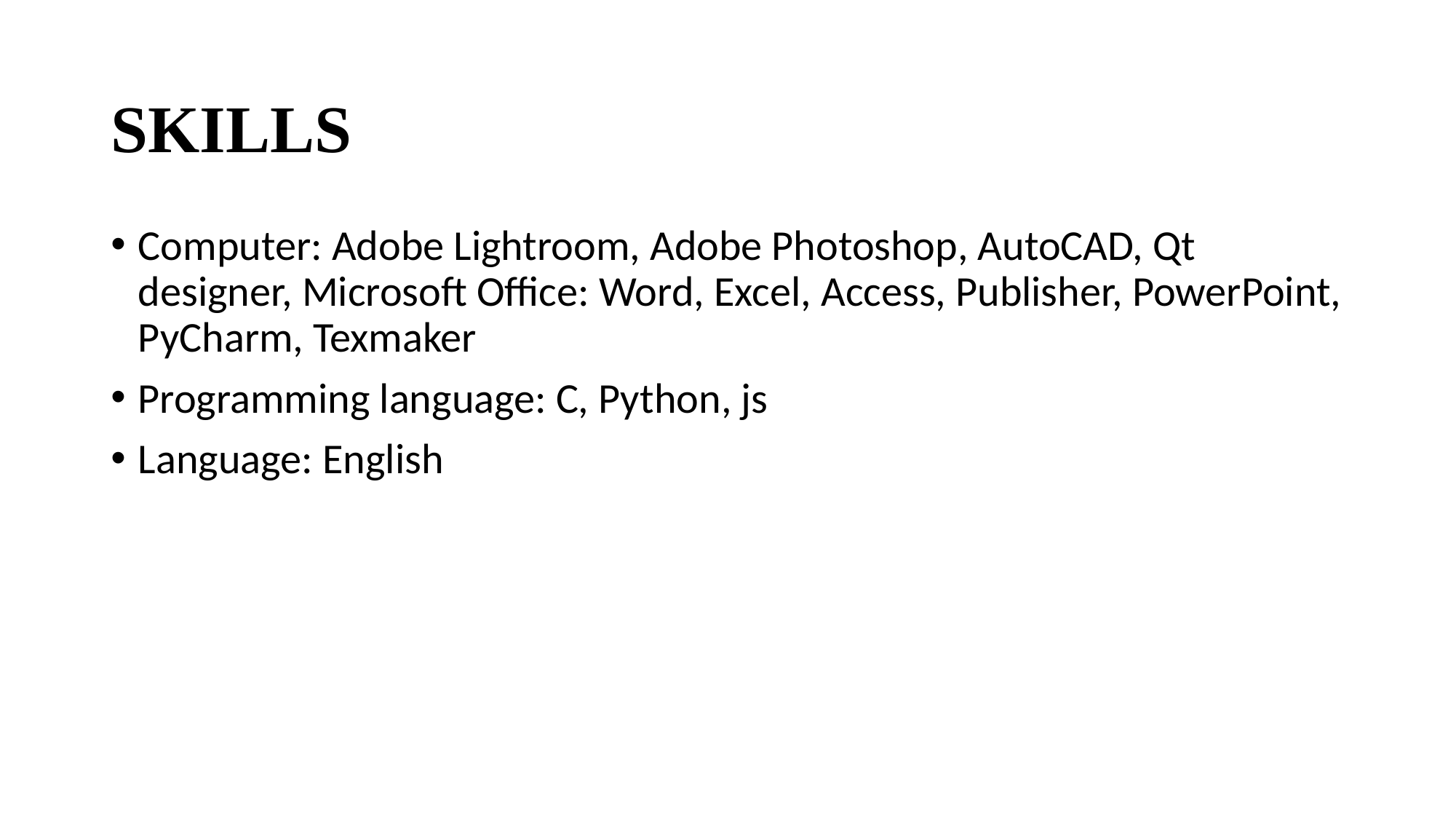

# SKILLS
Computer: Adobe Lightroom, Adobe Photoshop, AutoCAD, Qt designer, Microsoft Office: Word, Excel, Access, Publisher, PowerPoint, PyCharm, Texmaker
Programming language: C, Python, js
Language: English